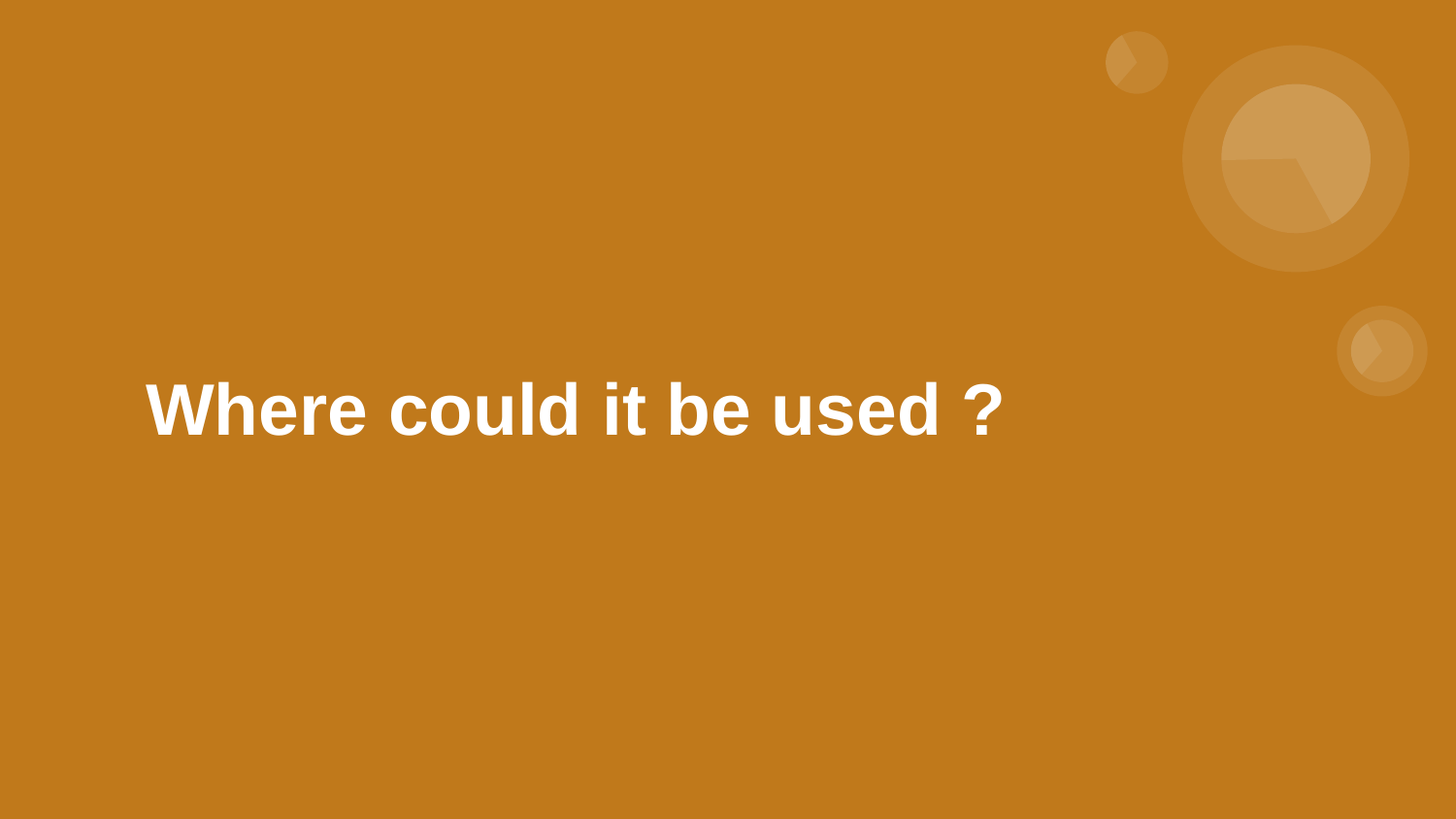

# Where could it be used ?